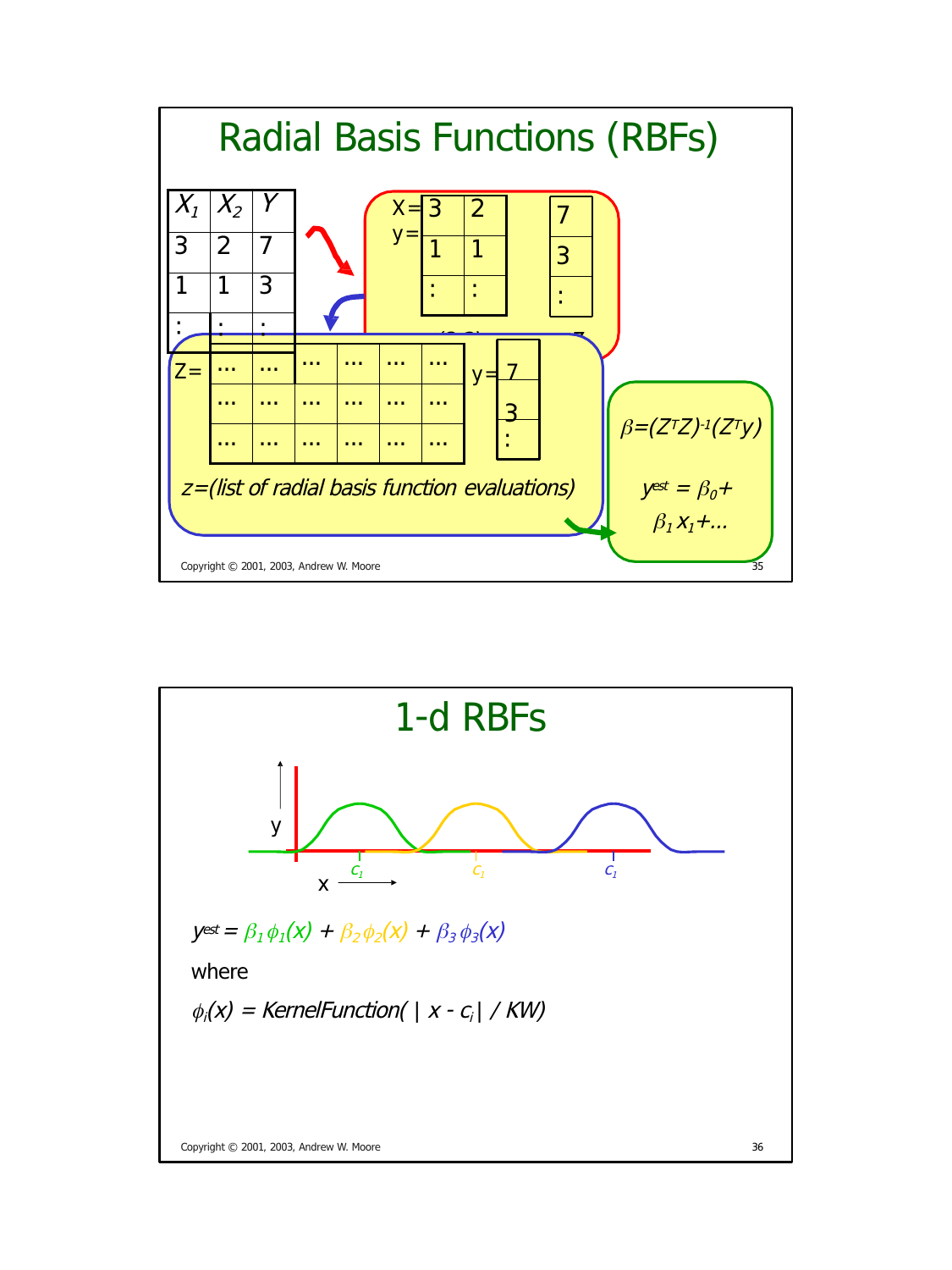

# Radial Basis Functions (RBFs)
| X1 | X2 | Y |  |  |  |  |
| --- | --- | --- | --- | --- | --- | --- |
| 3 | 2 | 7 |  |  |  |  |
| 1 | 1 | 3 |  |  |  |  |
| : | : | : |  |  |  |  |
|  |  |  | … | … | … | … |
| Z= | … | … |  |  |  |  |
|  | … | … | … | … | … | … |
|  | … | … | … | … | … | … |

X=	y=
| 3 | 2 |
| --- | --- |
| 1 | 1 |
| : | : |

7

3
:

x1=(3,2)..
y1=7..
y= 7
3

β=(ZTZ)-1(ZTy)

:

yest  = β0+
β1 x1+…
z=(list of radial basis function evaluations)

Copyright © 2001, 2003, Andrew W. Moore
35

1-d RBFs

y

c1	c1
c1
x

yest = β1 φ1(x) + β2 φ2(x) + β3 φ3(x)
where
φi(x) = KernelFunction( | x - ci | / KW)
Copyright © 2001, 2003, Andrew W. Moore
36